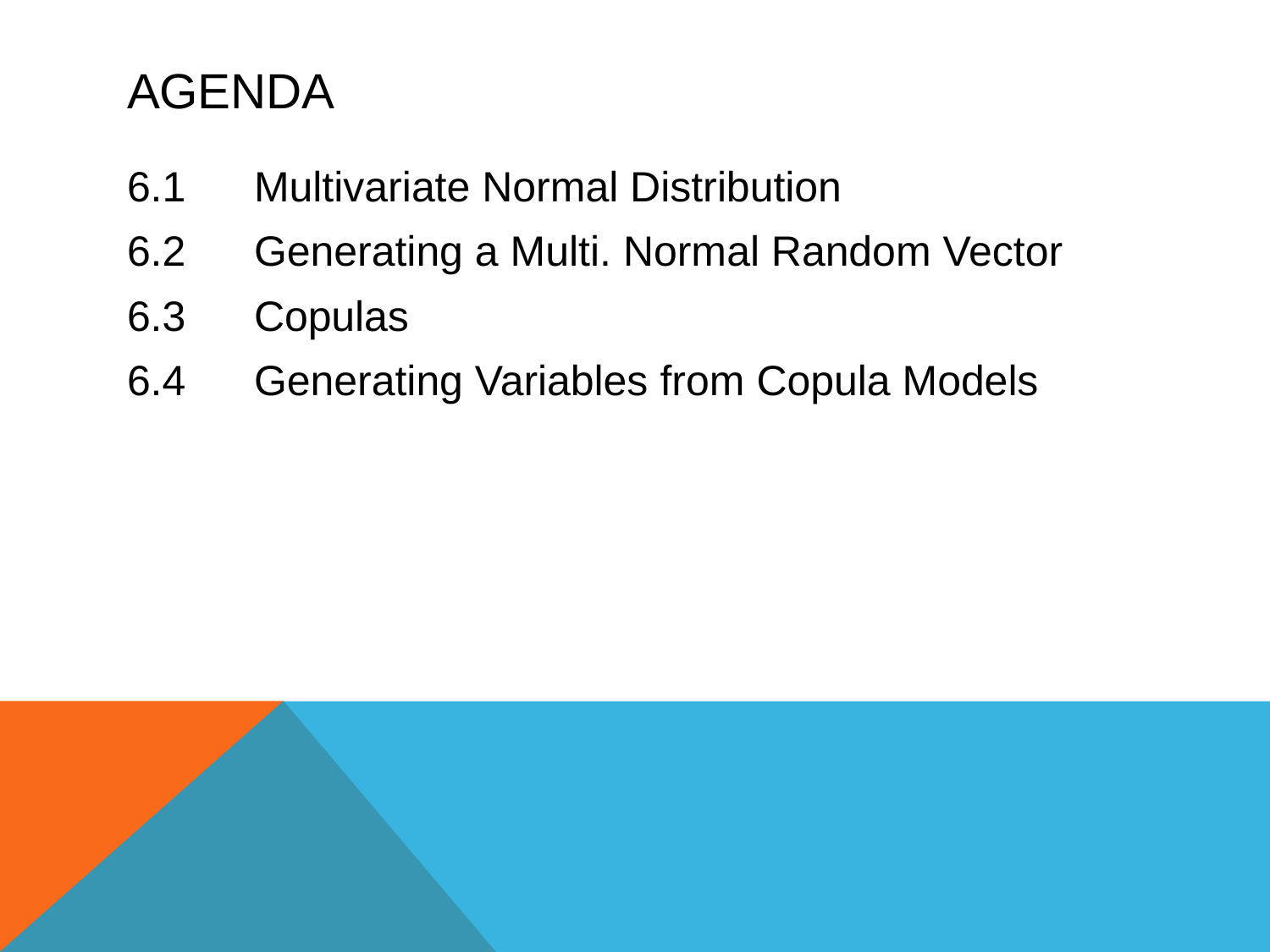

# Agenda
6.1	Multivariate Normal Distribution
6.2	Generating a Multi. Normal Random Vector
6.3	Copulas
6.4	Generating Variables from Copula Models